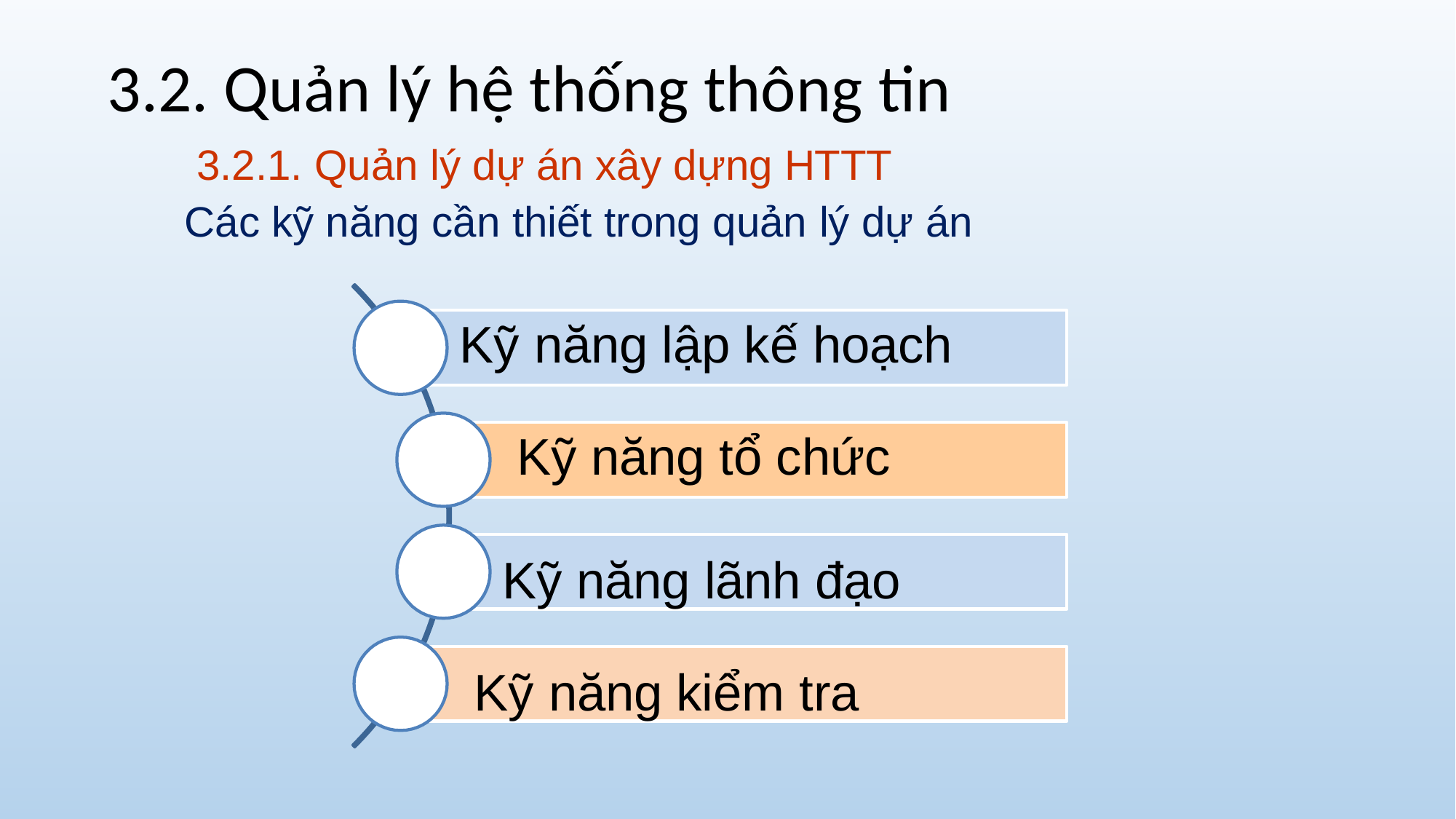

# 3.2. Quản lý hệ thống thông tin
3.2.1. Quản lý dự án xây dựng HTTT  Các kỹ năng cần thiết trong quản lý dự án
Kỹ năng lập kế hoạch  Kỹ năng tổ chức
Kỹ năng lãnh đạo  Kỹ năng kiểm tra